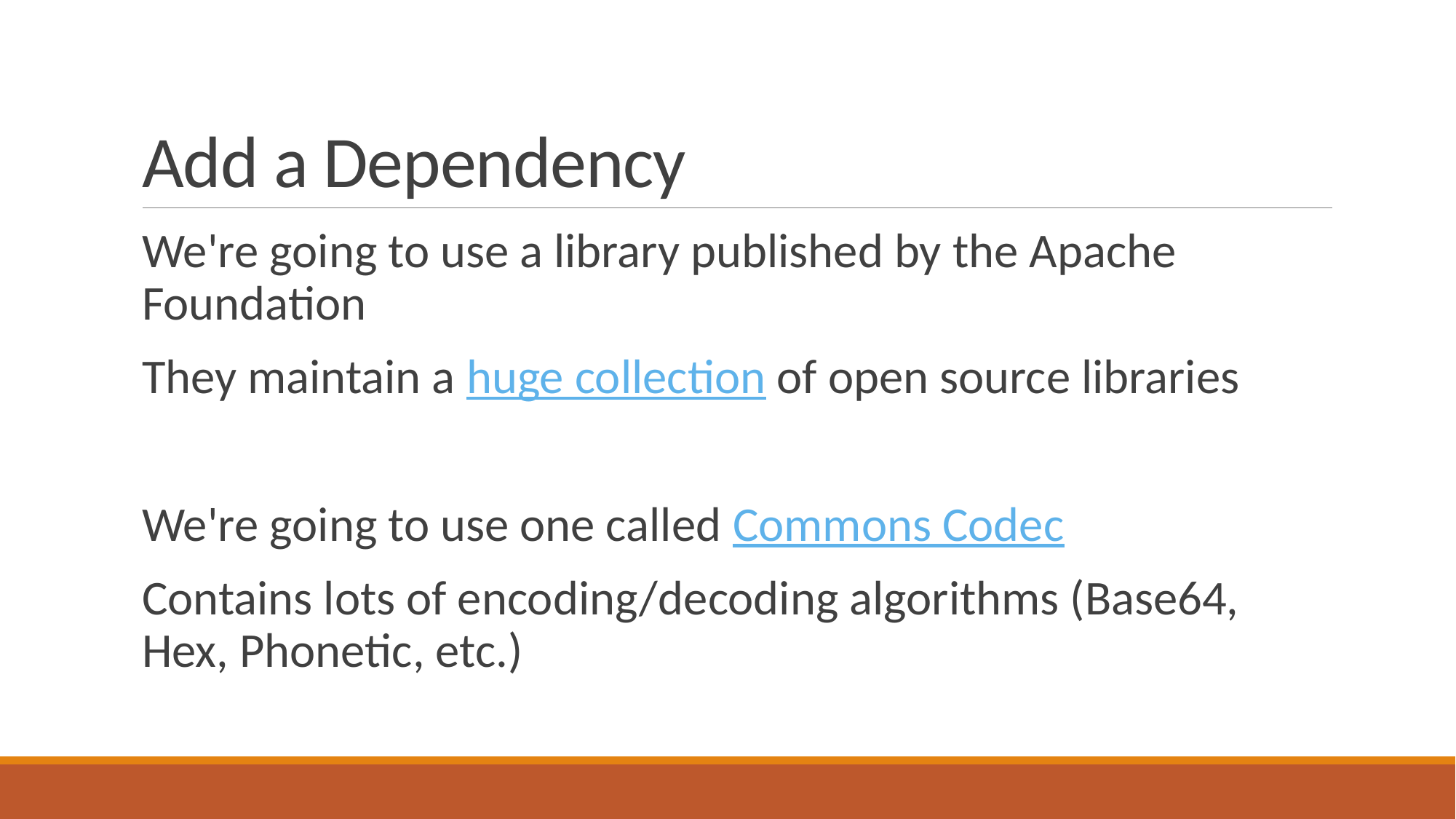

# Add a Dependency
We're going to use a library published by the Apache Foundation
They maintain a huge collection of open source libraries

We're going to use one called Commons Codec
Contains lots of encoding/decoding algorithms (Base64, Hex, Phonetic, etc.)